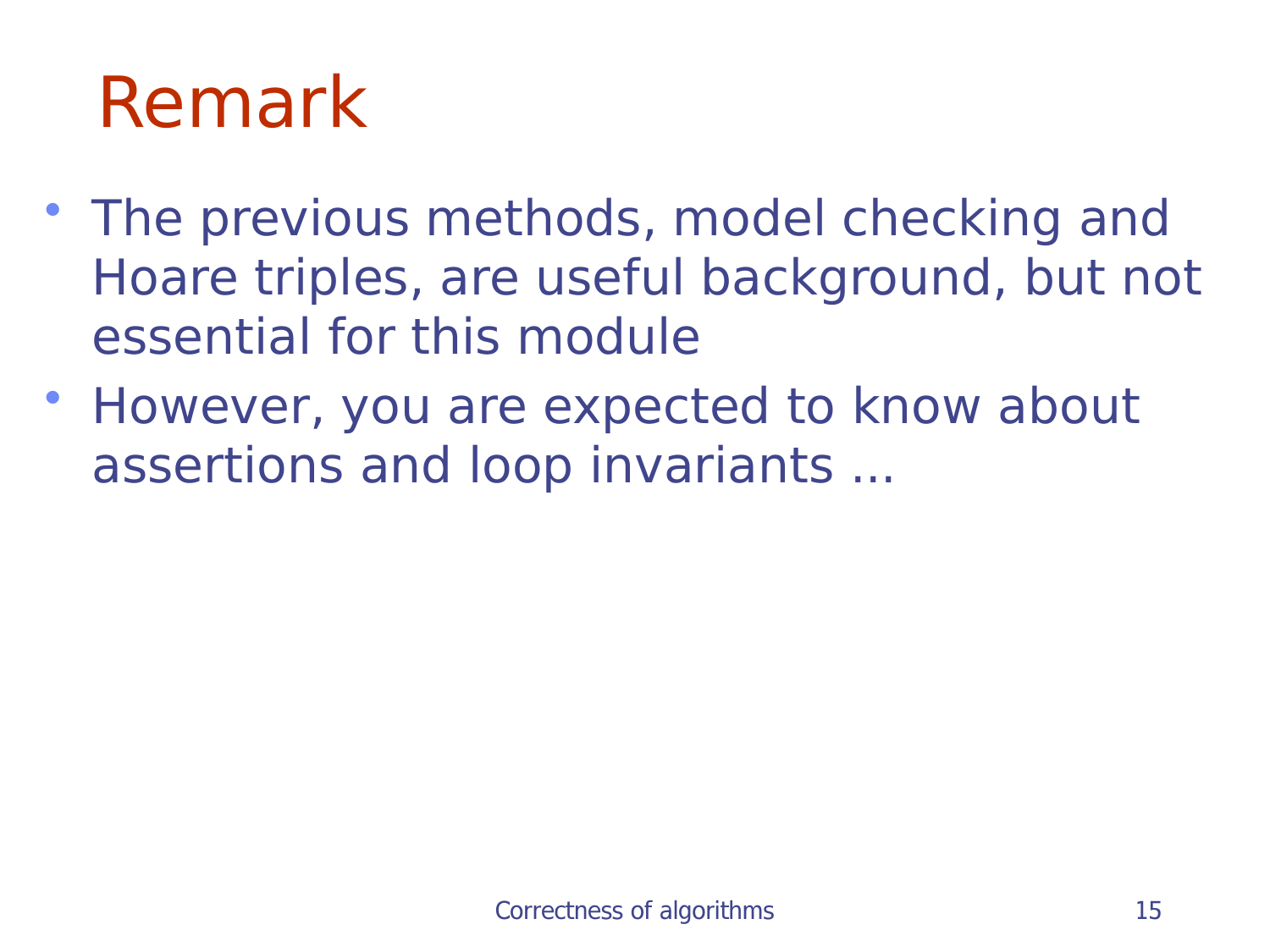

# Remark
The previous methods, model checking and Hoare triples, are useful background, but not essential for this module
However, you are expected to know about assertions and loop invariants ...
Correctness of algorithms
15